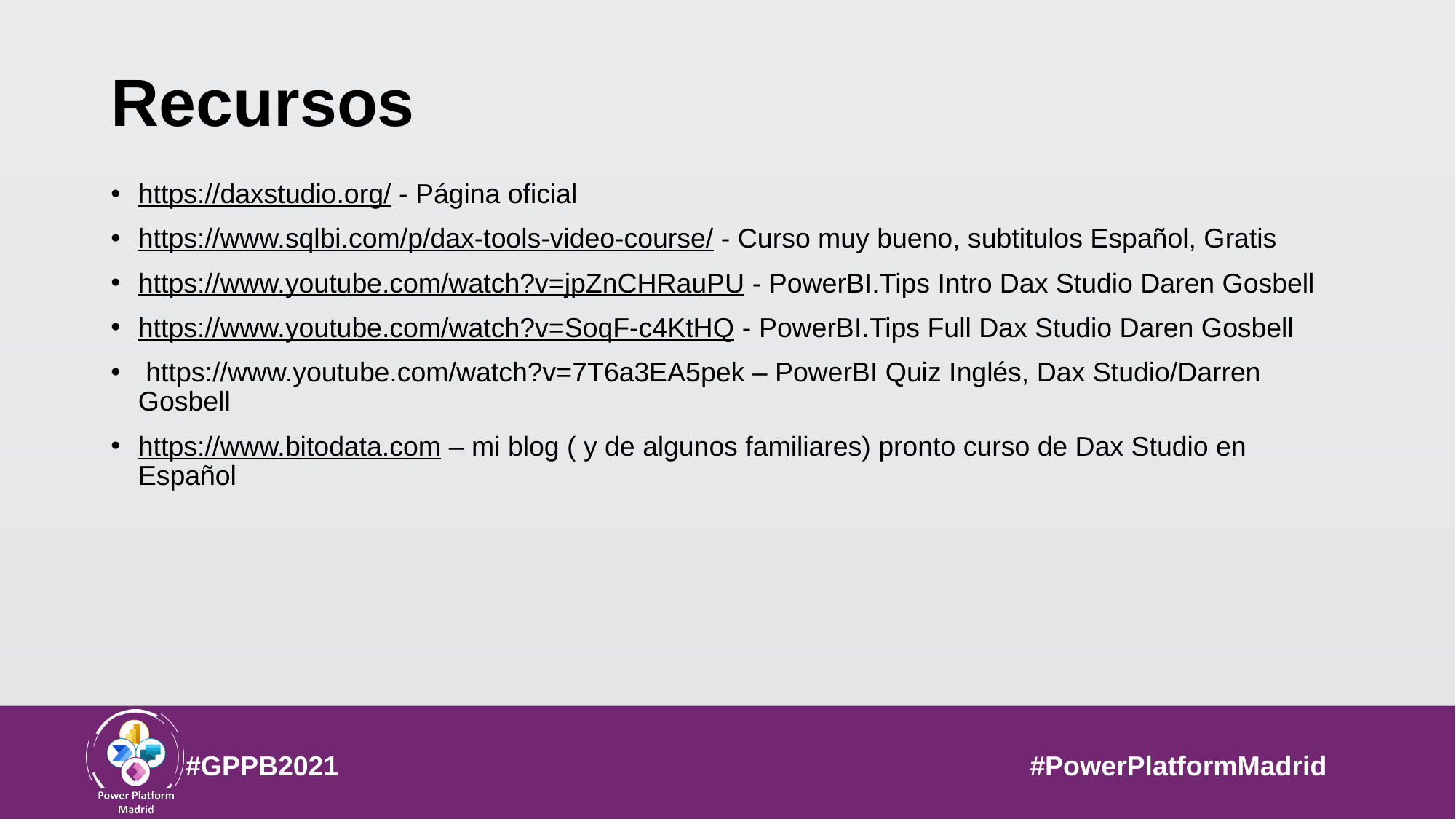

# Recursos
https://daxstudio.org/ - Página oficial
https://www.sqlbi.com/p/dax-tools-video-course/ - Curso muy bueno, subtitulos Español, Gratis
https://www.youtube.com/watch?v=jpZnCHRauPU - PowerBI.Tips Intro Dax Studio Daren Gosbell
https://www.youtube.com/watch?v=SoqF-c4KtHQ - PowerBI.Tips Full Dax Studio Daren Gosbell
 https://www.youtube.com/watch?v=7T6a3EA5pek – PowerBI Quiz Inglés, Dax Studio/Darren Gosbell
https://www.bitodata.com – mi blog ( y de algunos familiares) pronto curso de Dax Studio en Español